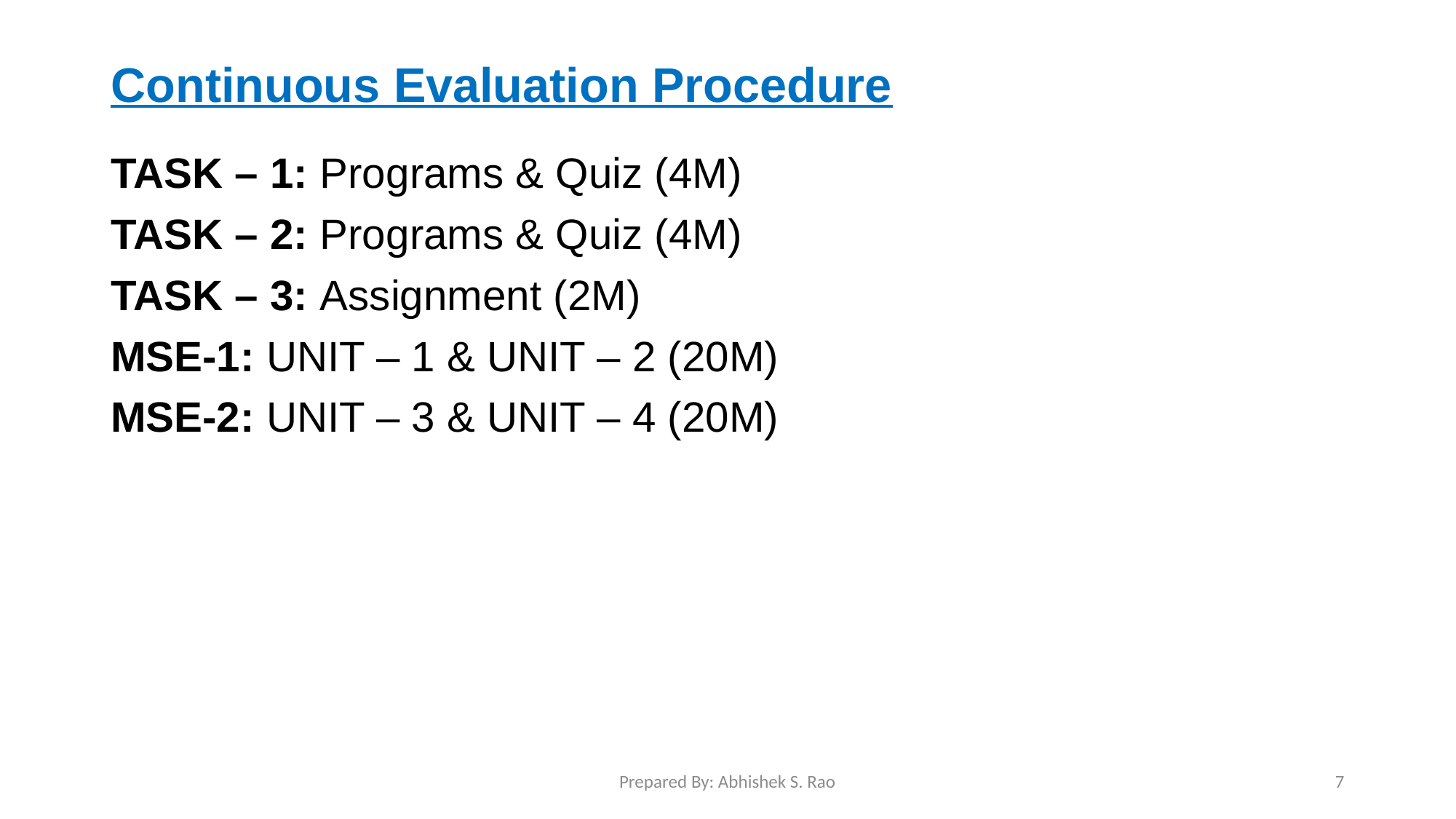

# Continuous Evaluation Procedure
TASK – 1: Programs & Quiz (4M)
TASK – 2: Programs & Quiz (4M)
TASK – 3: Assignment (2M)
MSE-1: UNIT – 1 & UNIT – 2 (20M)
MSE-2: UNIT – 3 & UNIT – 4 (20M)

Prepared By: Abhishek S. Rao
7